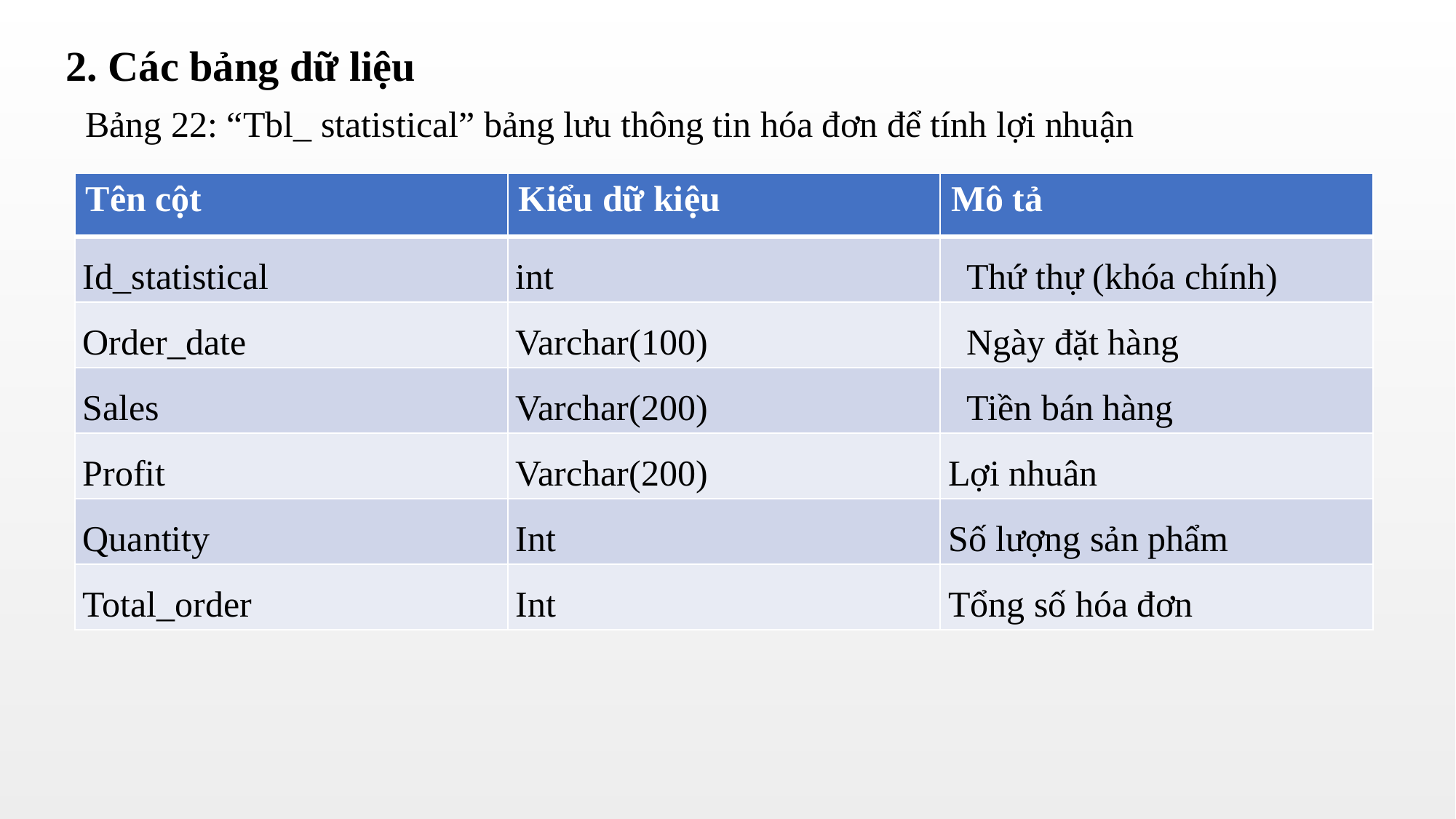

2. Các bảng dữ liệu
Bảng 22: “Tbl_ statistical” bảng lưu thông tin hóa đơn để tính lợi nhuận
| Tên cột | Kiểu dữ kiệu | Mô tả |
| --- | --- | --- |
| Id\_statistical | int | Thứ thự (khóa chính) |
| Order\_date | Varchar(100) | Ngày đặt hàng |
| Sales | Varchar(200) | Tiền bán hàng |
| Profit | Varchar(200) | Lợi nhuân |
| Quantity | Int | Số lượng sản phẩm |
| Total\_order | Int | Tổng số hóa đơn |